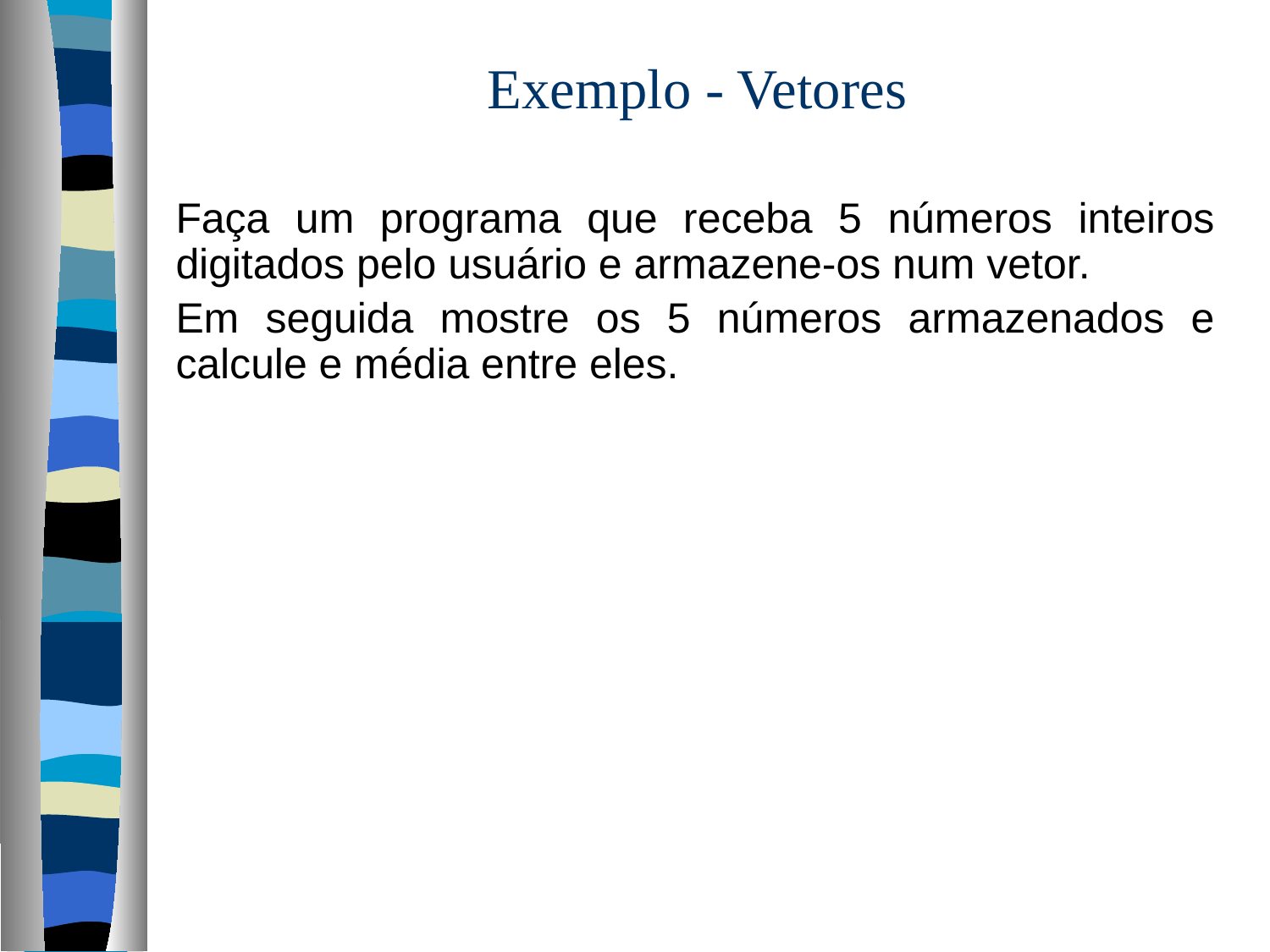

# Exemplo - Vetores
Faça um programa que receba 5 números inteiros digitados pelo usuário e armazene-os num vetor.
Em seguida mostre os 5 números armazenados e calcule e média entre eles.